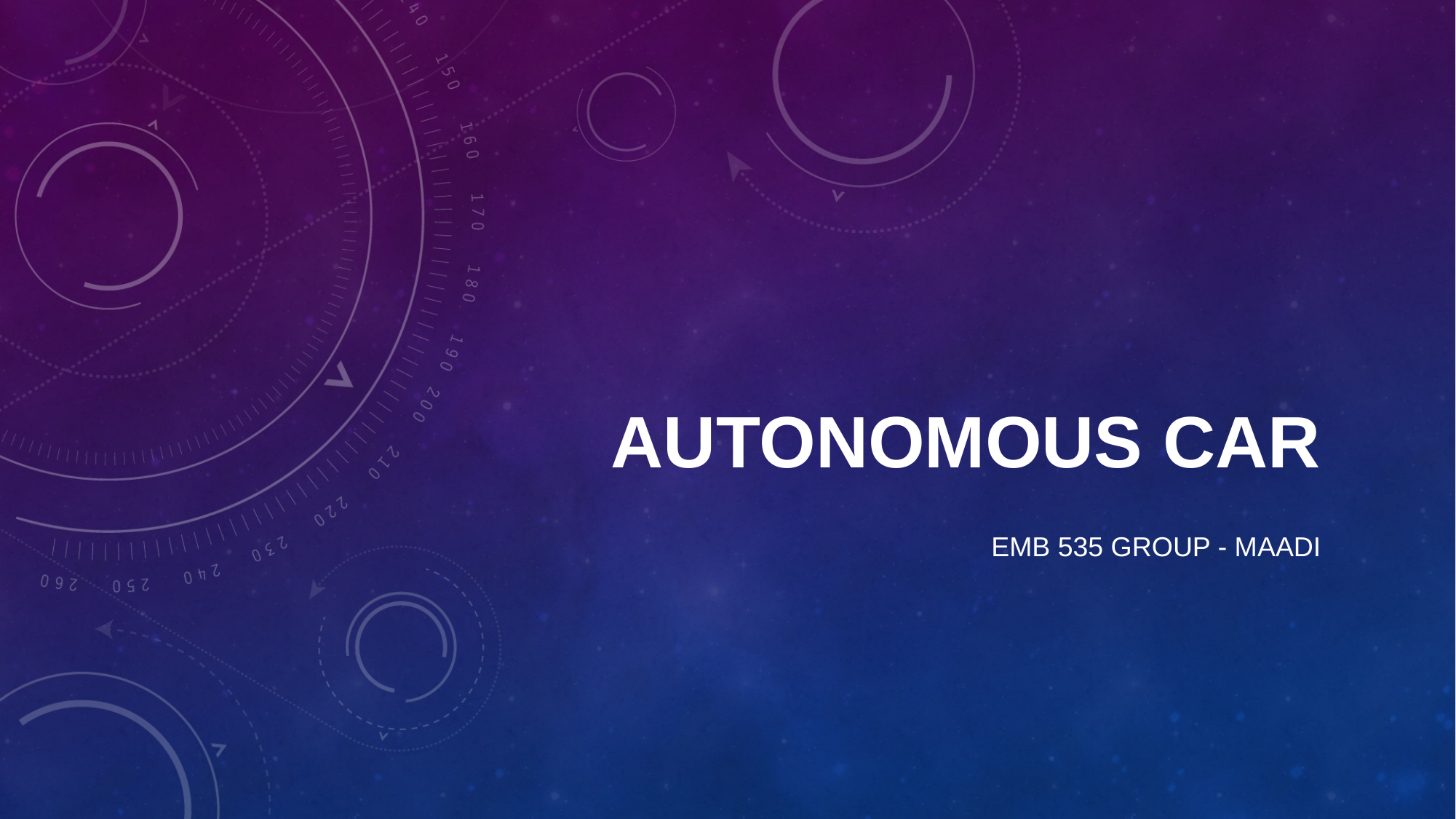

# AUTONOMOUS cAR
Emb 535 Group - Maadi